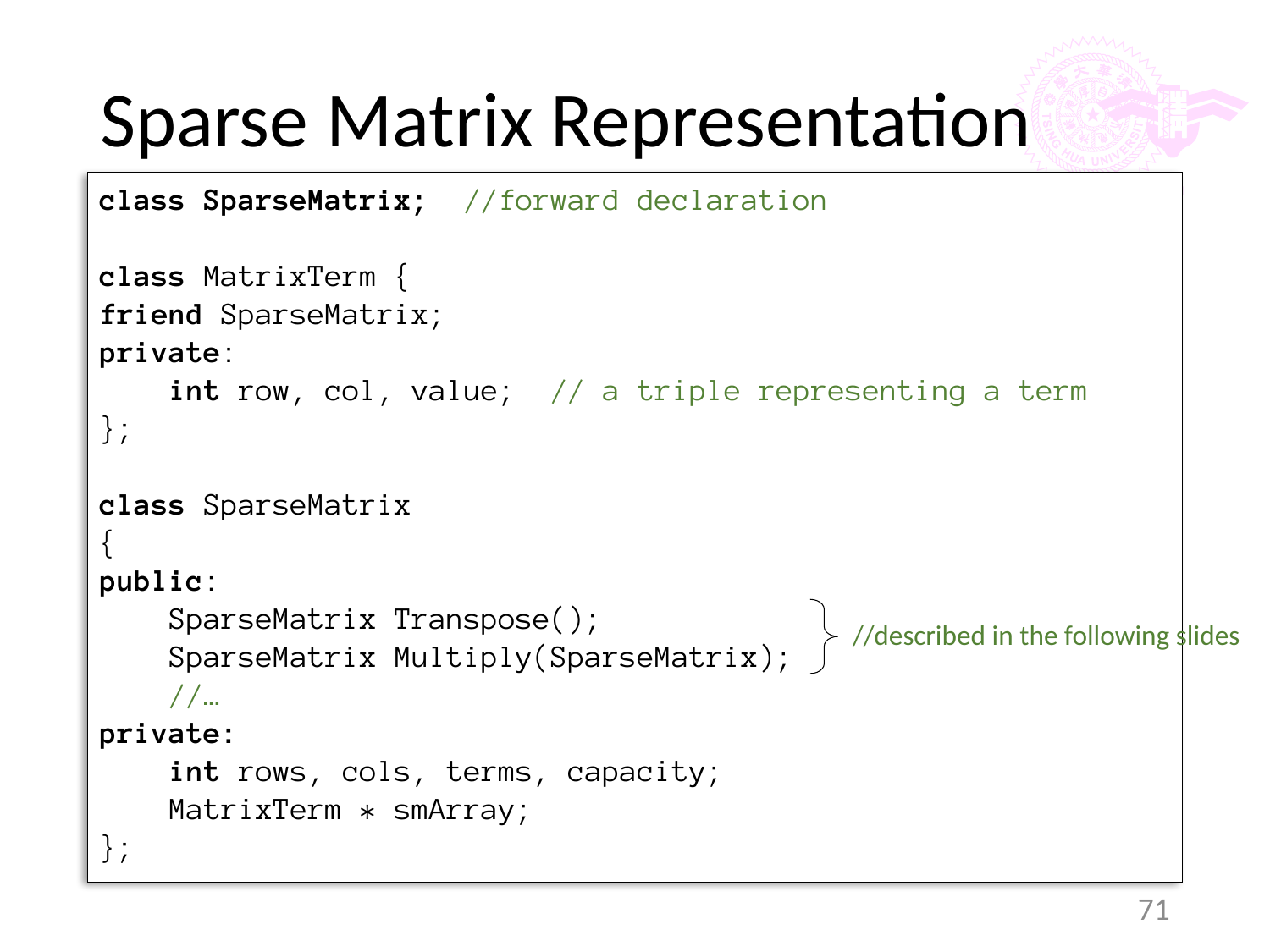

# Sparse Matrix Representation
class SparseMatrix;  //forward declaration

class MatrixTerm {
friend SparseMatrix;
private:
    int row, col, value;  // a triple representing a term
};

class SparseMatrix
{
public:
    SparseMatrix Transpose();
    SparseMatrix Multiply(SparseMatrix);
    //…
private:
    int rows, cols, terms, capacity;
    MatrixTerm * smArray;
};

//described in the following slides
71